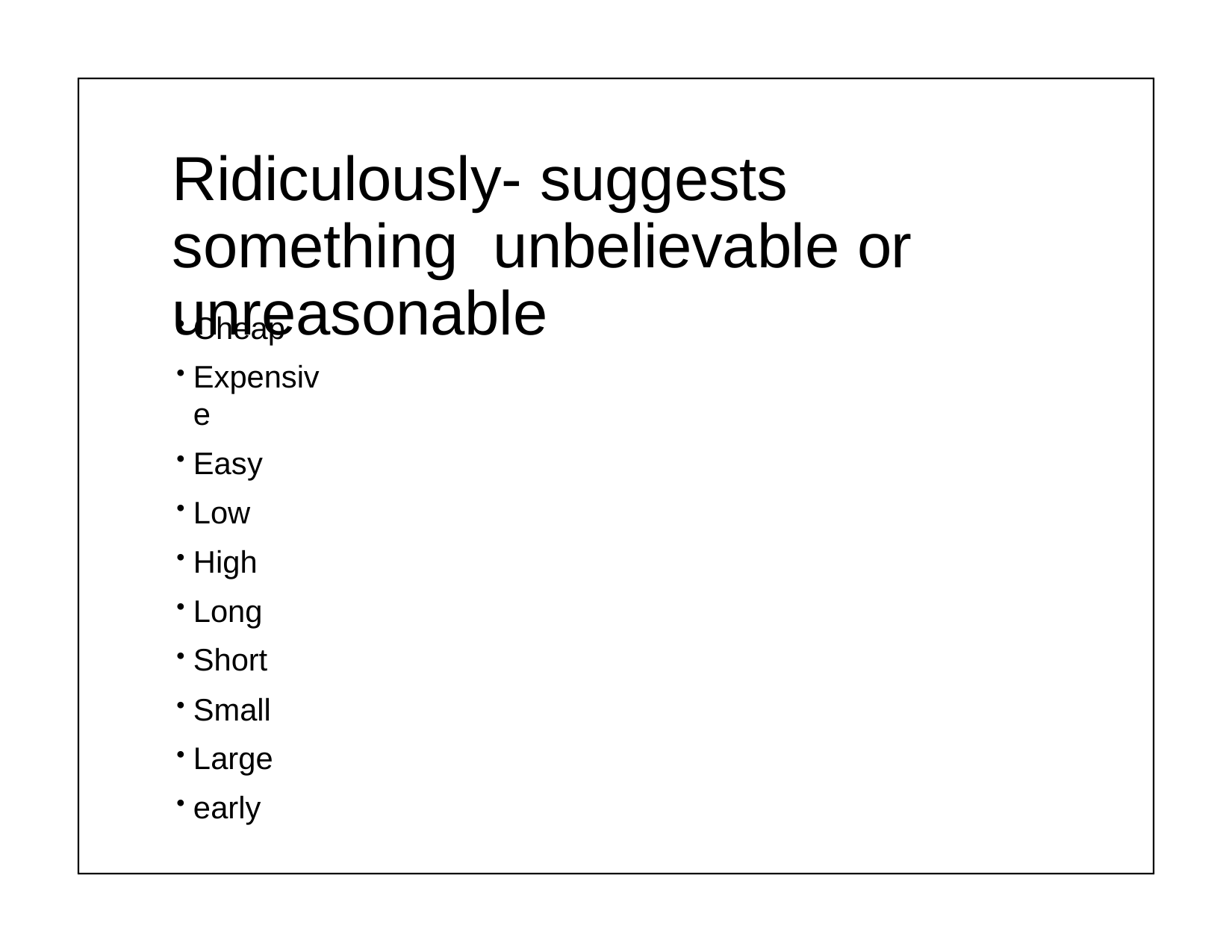

# Ridiculously- suggests something  unbelievable or unreasonable
Cheap
Expensive
Easy
Low
High
Long
Short
Small
Large
early